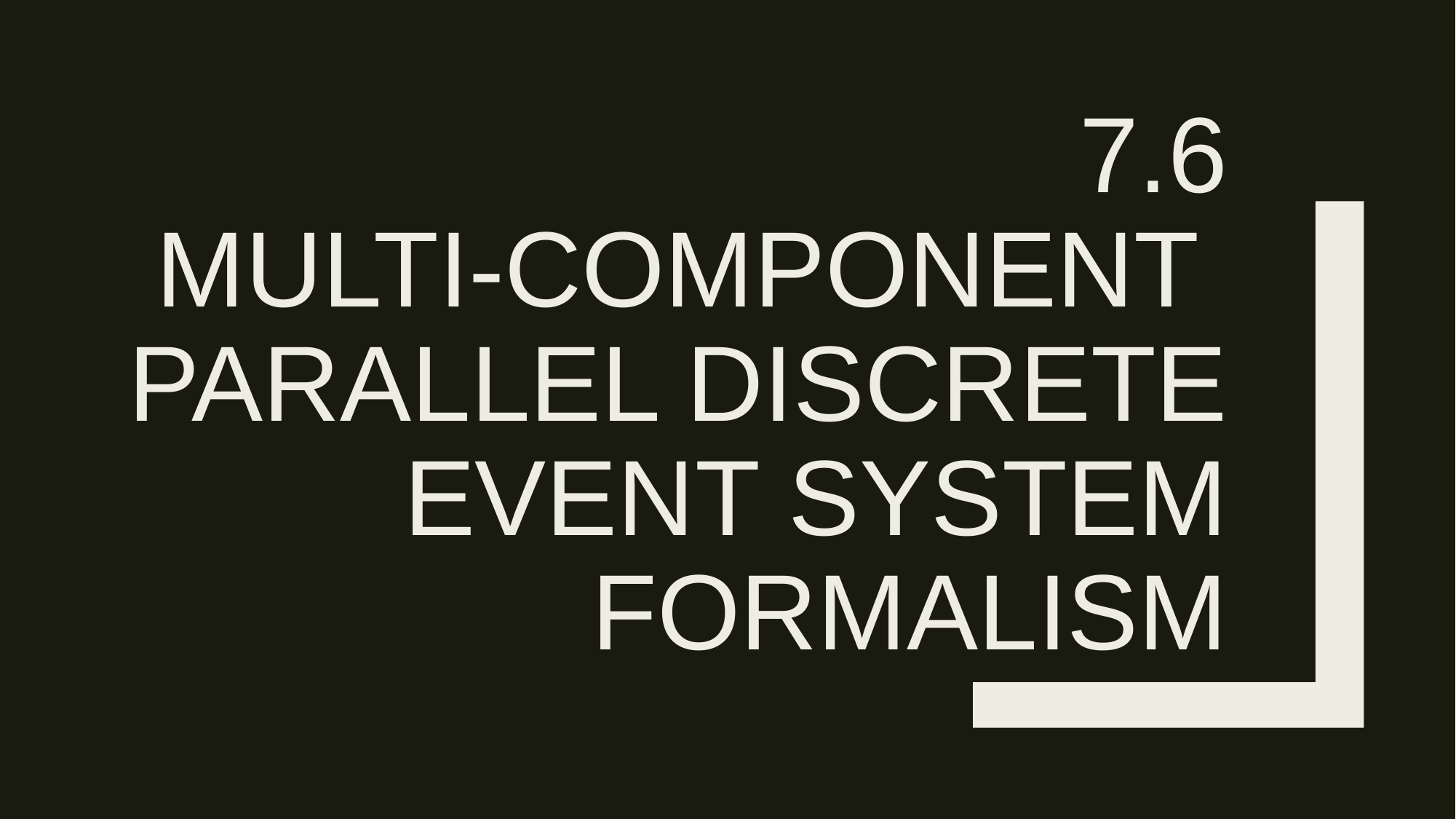

# 7.6 Multi-Component Parallel Discrete Event System Formalism